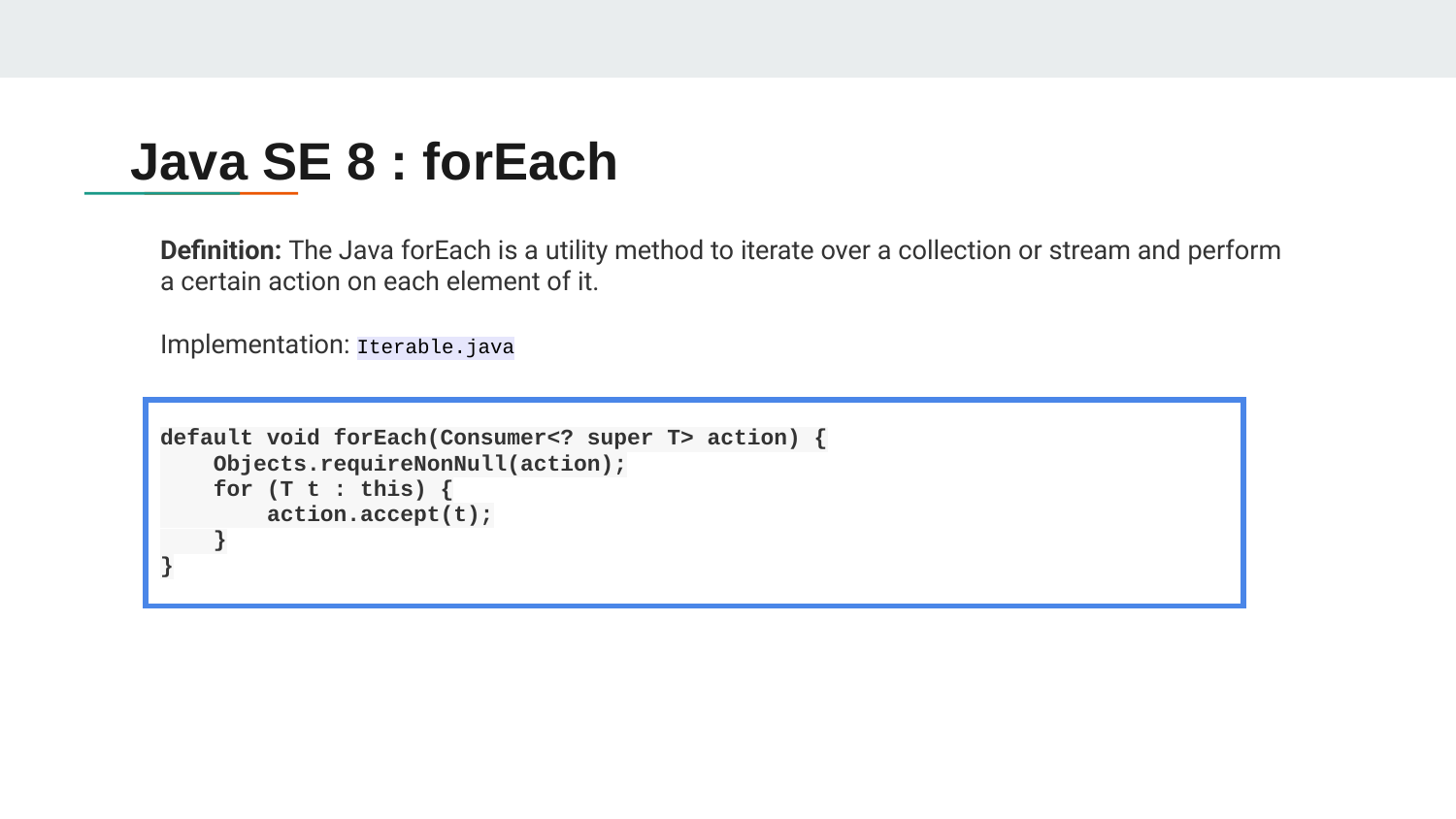

# Java SE 8 : forEach
Definition: The Java forEach is a utility method to iterate over a collection or stream and perform a certain action on each element of it.

Implementation: Iterable.java
| default void forEach(Consumer<? super T> action) { Objects.requireNonNull(action); for (T t : this) { action.accept(t); } } |
| --- |